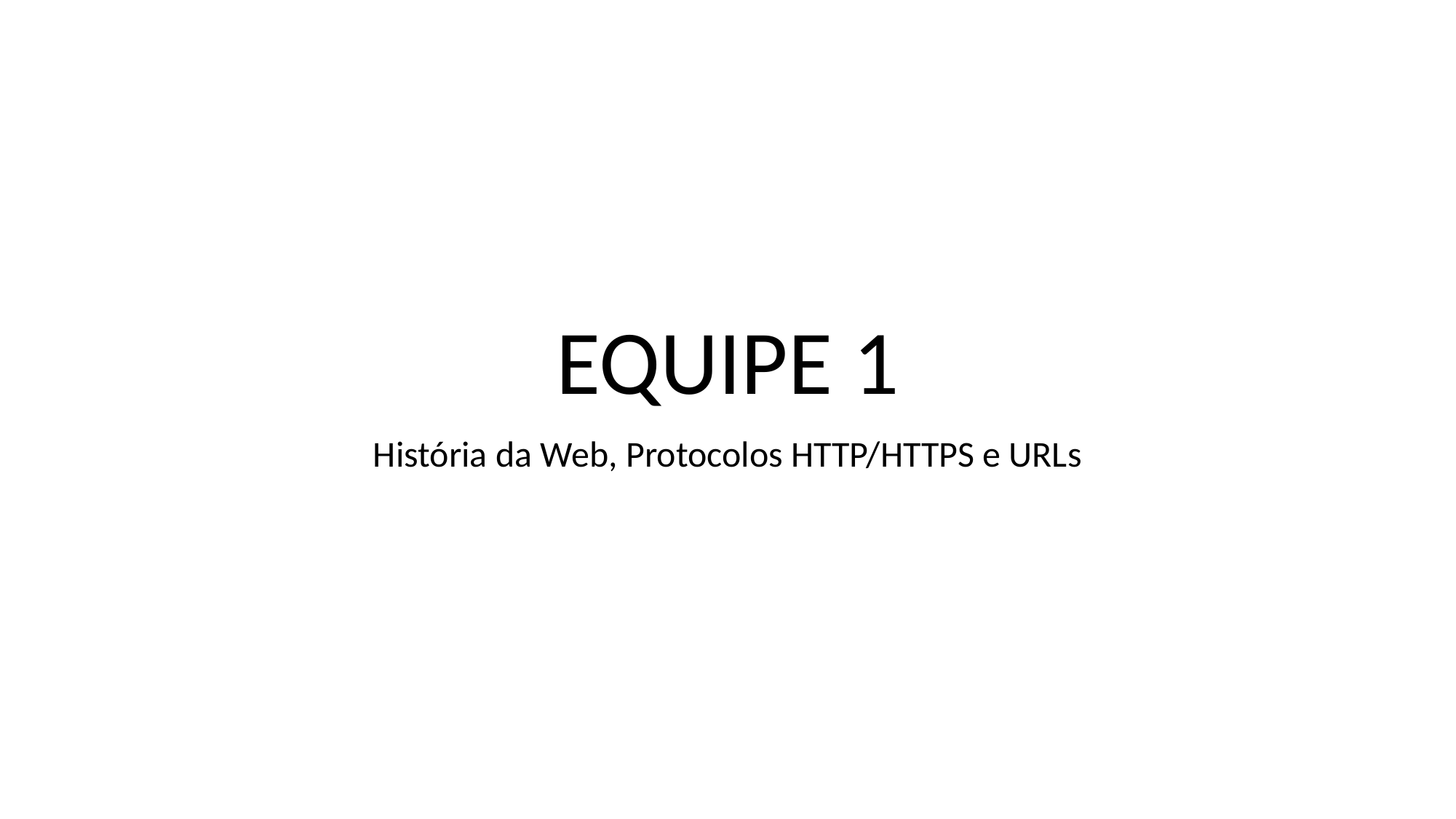

# EQUIPE 1
História da Web, Protocolos HTTP/HTTPS e URLs